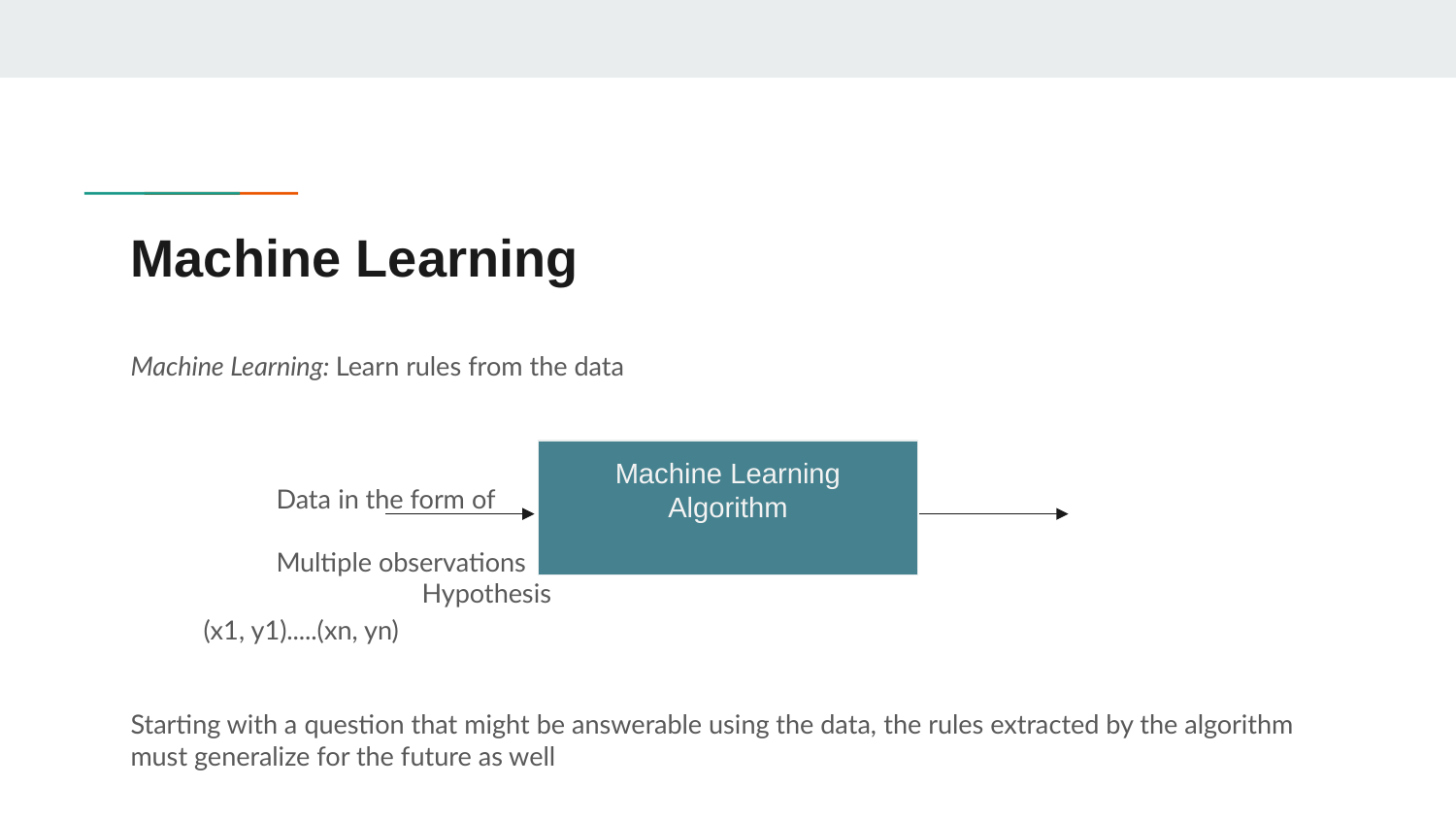

# Machine Learning
Machine Learning: Learn rules from the data

	Data in the form of									Final
	Multiple observations								Hypothesis
(x1, y1).....(xn, yn)

Starting with a question that might be answerable using the data, the rules extracted by the algorithm must generalize for the future as well
Machine Learning Algorithm